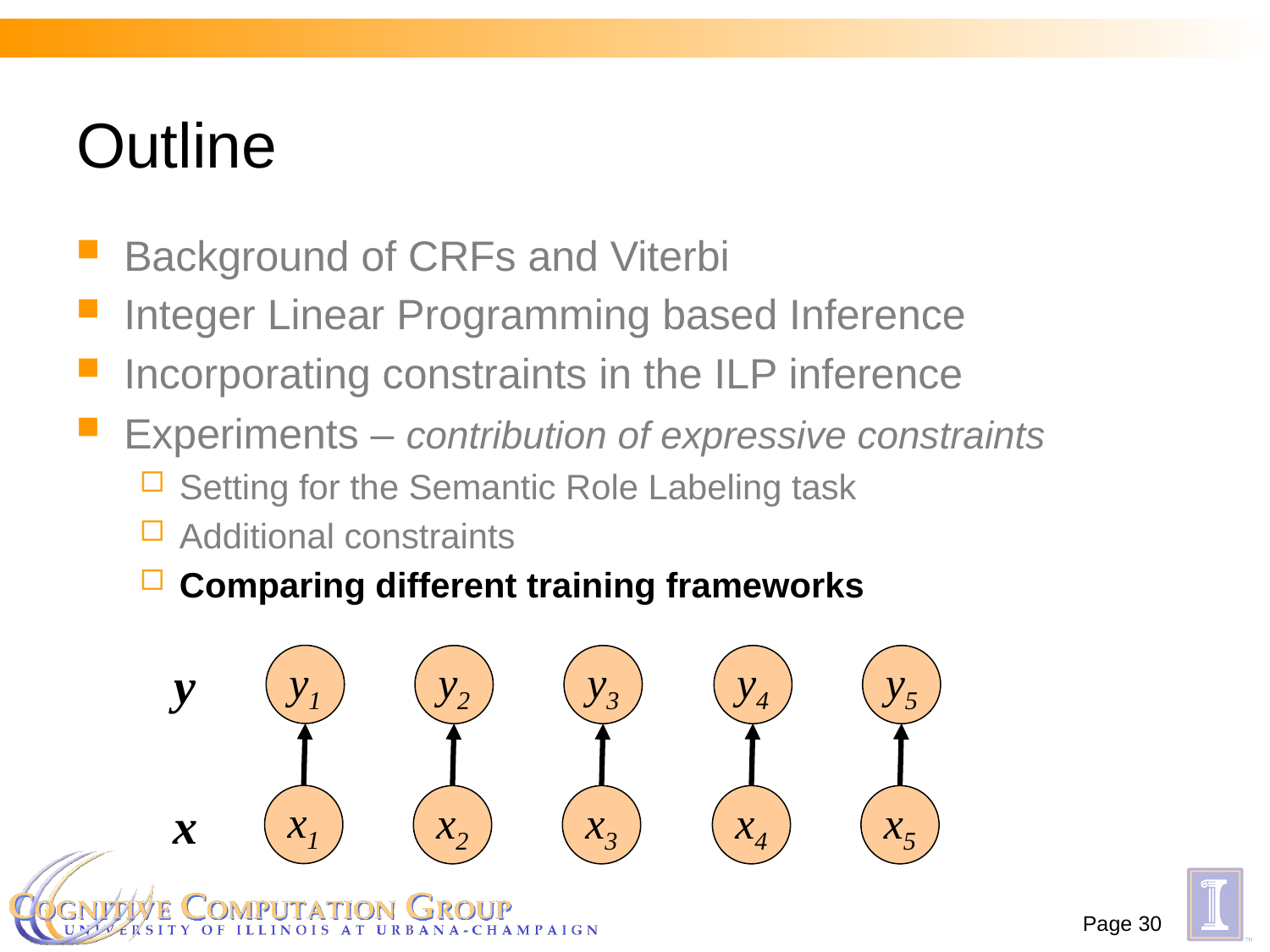

# Outline
Background of CRFs and Viterbi
Integer Linear Programming based Inference
Incorporating constraints in the ILP inference
Experiments – contribution of expressive constraints
Setting for the Semantic Role Labeling task
Additional constraints
Comparing different training frameworks

y1
y2
y3
y4
y5
y
x1
x2
x3
x4
x5
x
Page 30